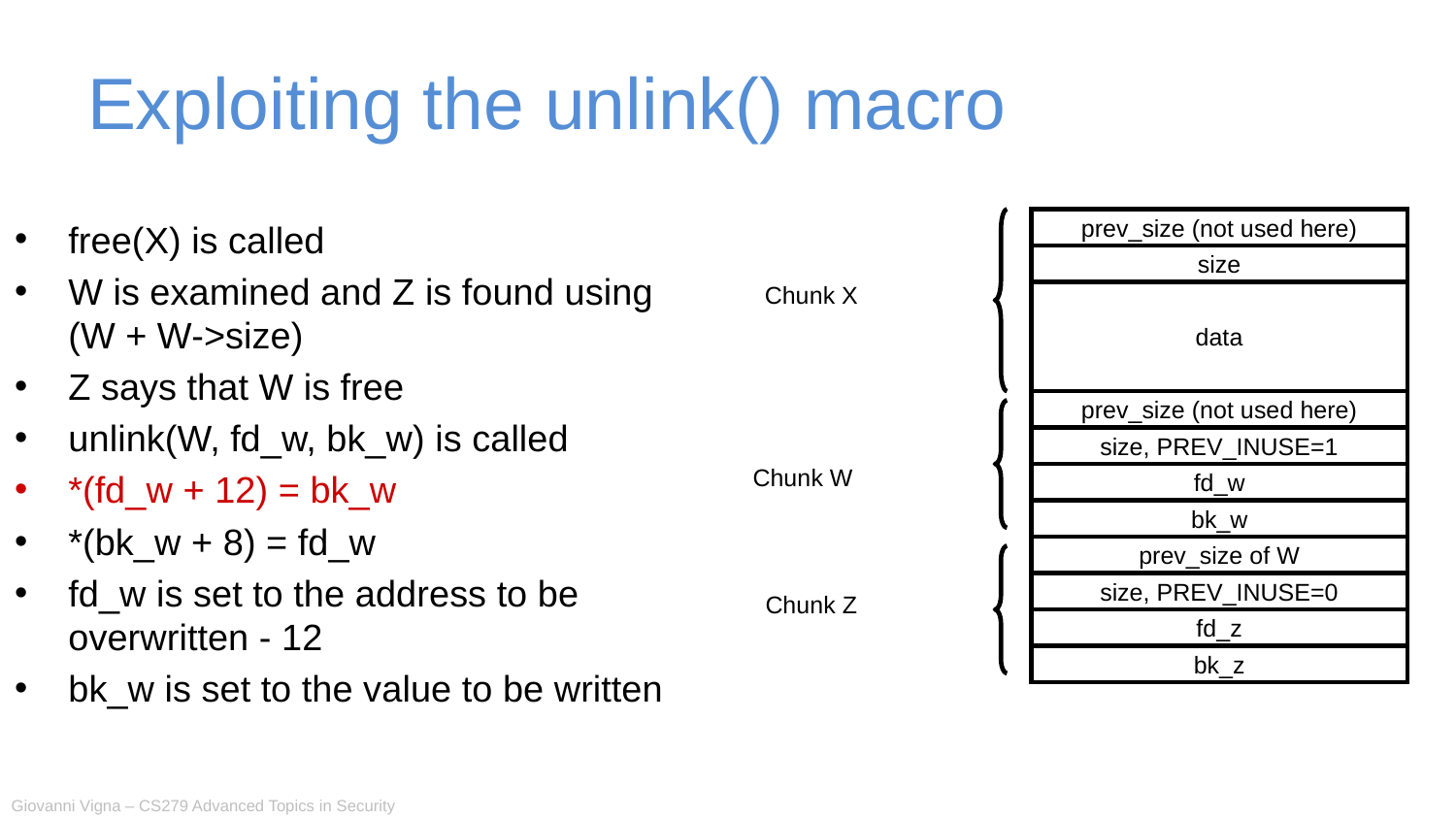

# Exploiting the unlink() macro
free(X) is called
W is examined and Z is found using (W + W->size)
Z says that W is free
unlink(W, fd_w, bk_w) is called
*(fd_w + 12) = bk_w
*(bk_w + 8) = fd_w
fd_w is set to the address to be overwritten - 12
bk_w is set to the value to be written

prev_size (not used here)
size
Chunk X
data
prev_size (not used here)

size, PREV_INUSE=1
Chunk W
fd_w
bk_w
prev_size of W

size, PREV_INUSE=0
Chunk Z
fd_z
bk_z